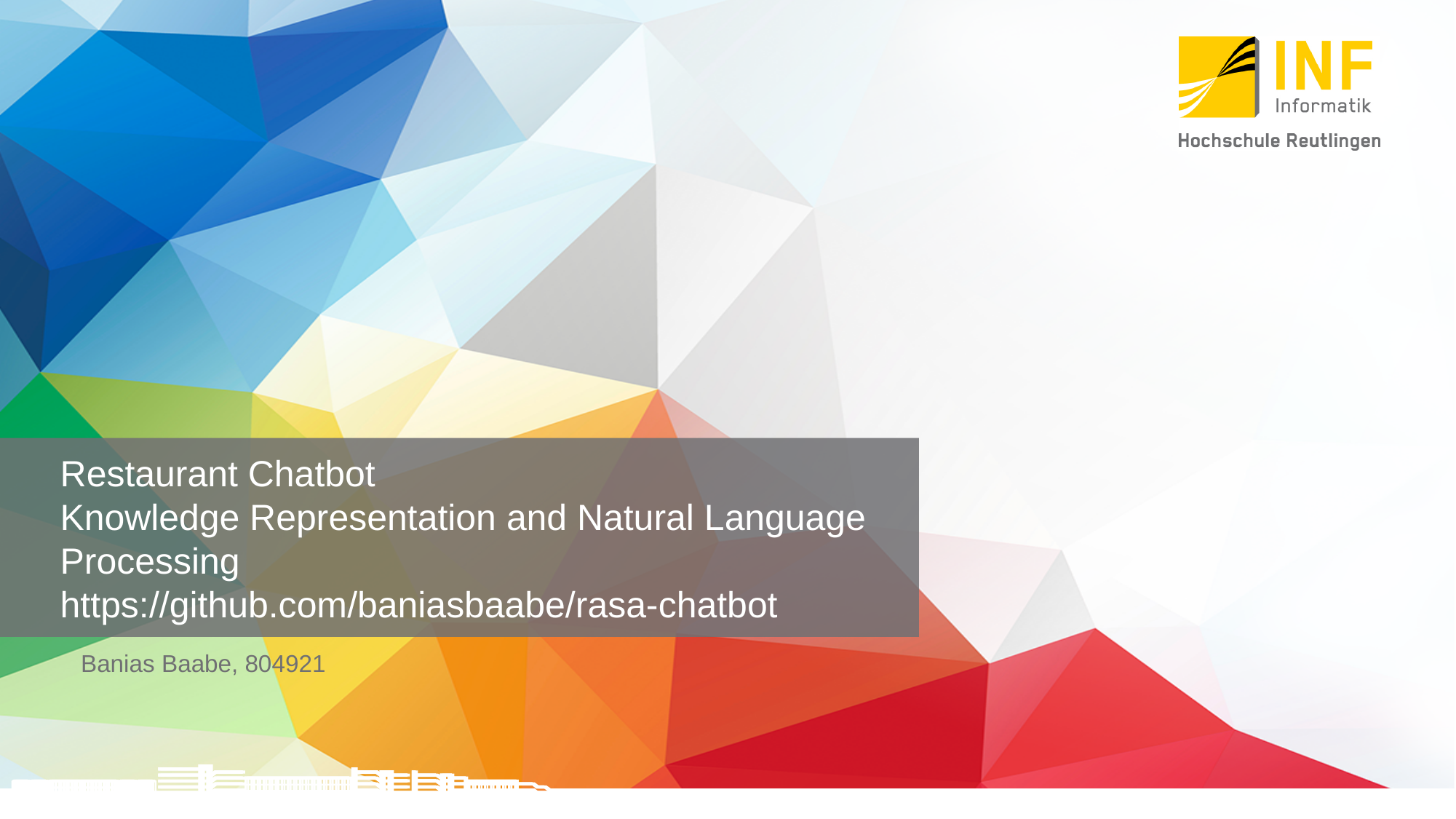

# Restaurant Chatbot Knowledge Representation and Natural Language Processing https://github.com/baniasbaabe/rasa-chatbot
Banias Baabe, 804921